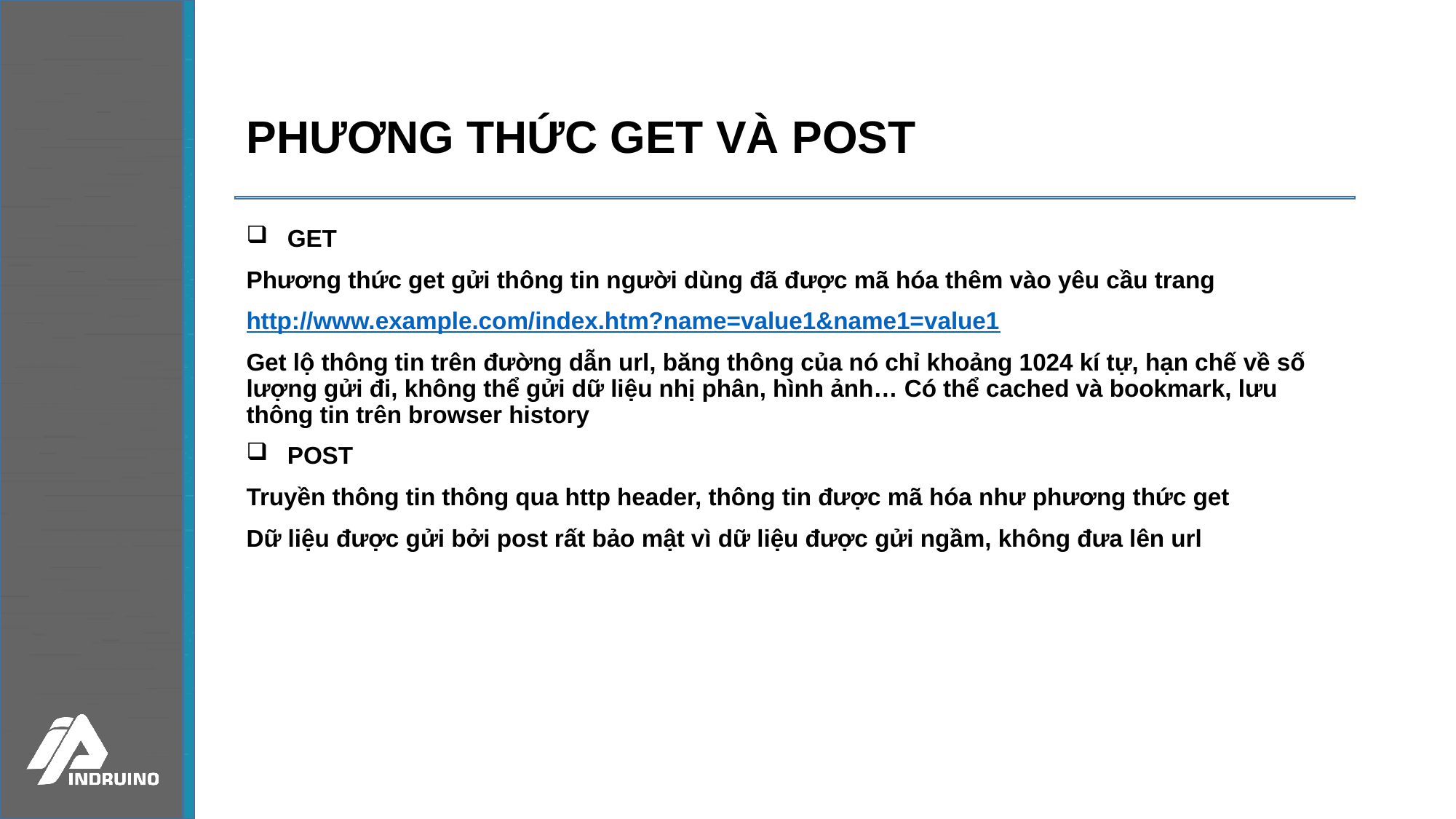

# PHƯƠNG THỨC GET VÀ POST
GET
Phương thức get gửi thông tin người dùng đã được mã hóa thêm vào yêu cầu trang
http://www.example.com/index.htm?name=value1&name1=value1
Get lộ thông tin trên đường dẫn url, băng thông của nó chỉ khoảng 1024 kí tự, hạn chế về số lượng gửi đi, không thể gửi dữ liệu nhị phân, hình ảnh… Có thể cached và bookmark, lưu thông tin trên browser history
POST
Truyền thông tin thông qua http header, thông tin được mã hóa như phương thức get
Dữ liệu được gửi bởi post rất bảo mật vì dữ liệu được gửi ngầm, không đưa lên url